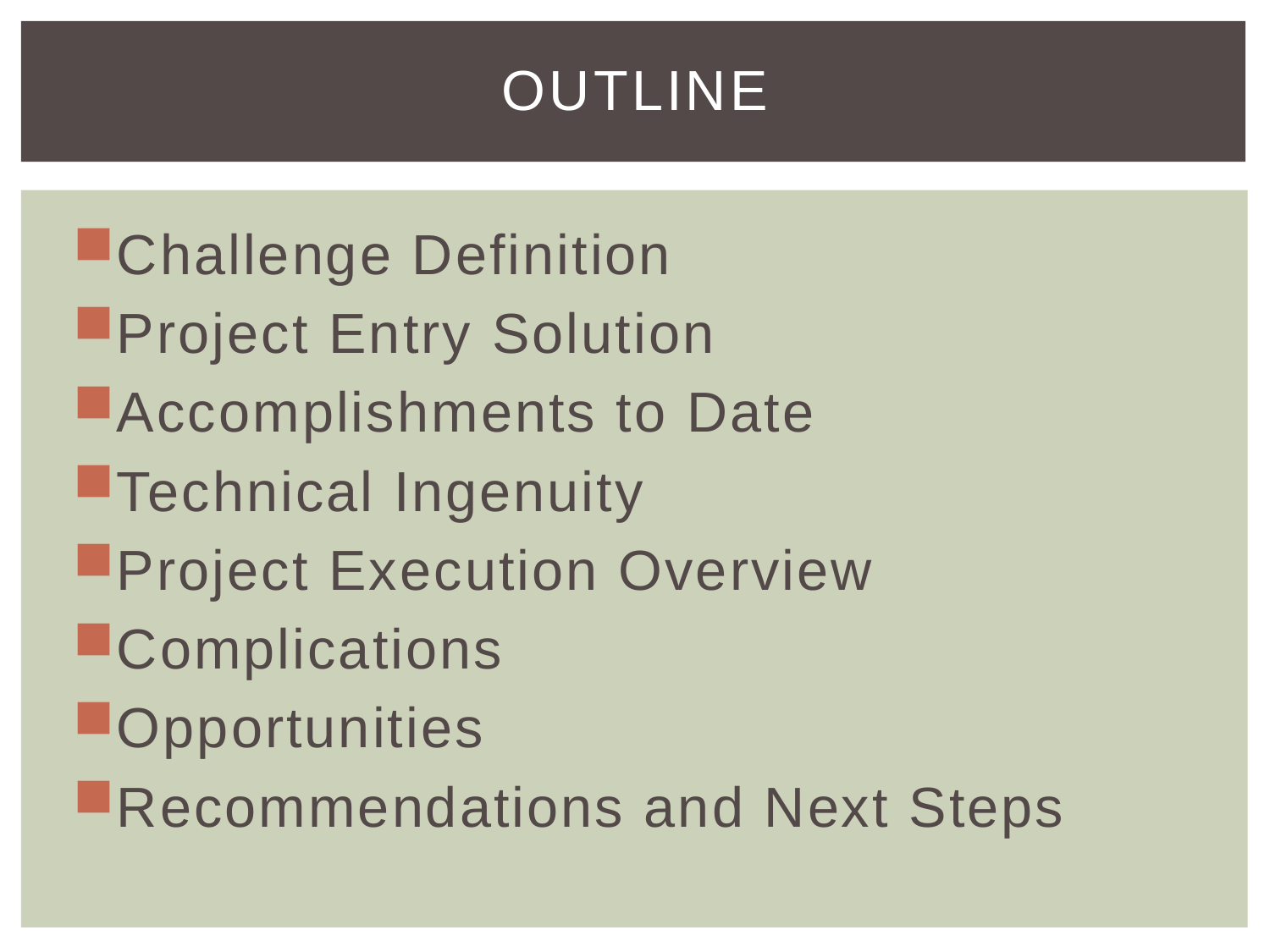

# Outline
Challenge Definition
Project Entry Solution
Accomplishments to Date
Technical Ingenuity
Project Execution Overview
Complications
Opportunities
Recommendations and Next Steps